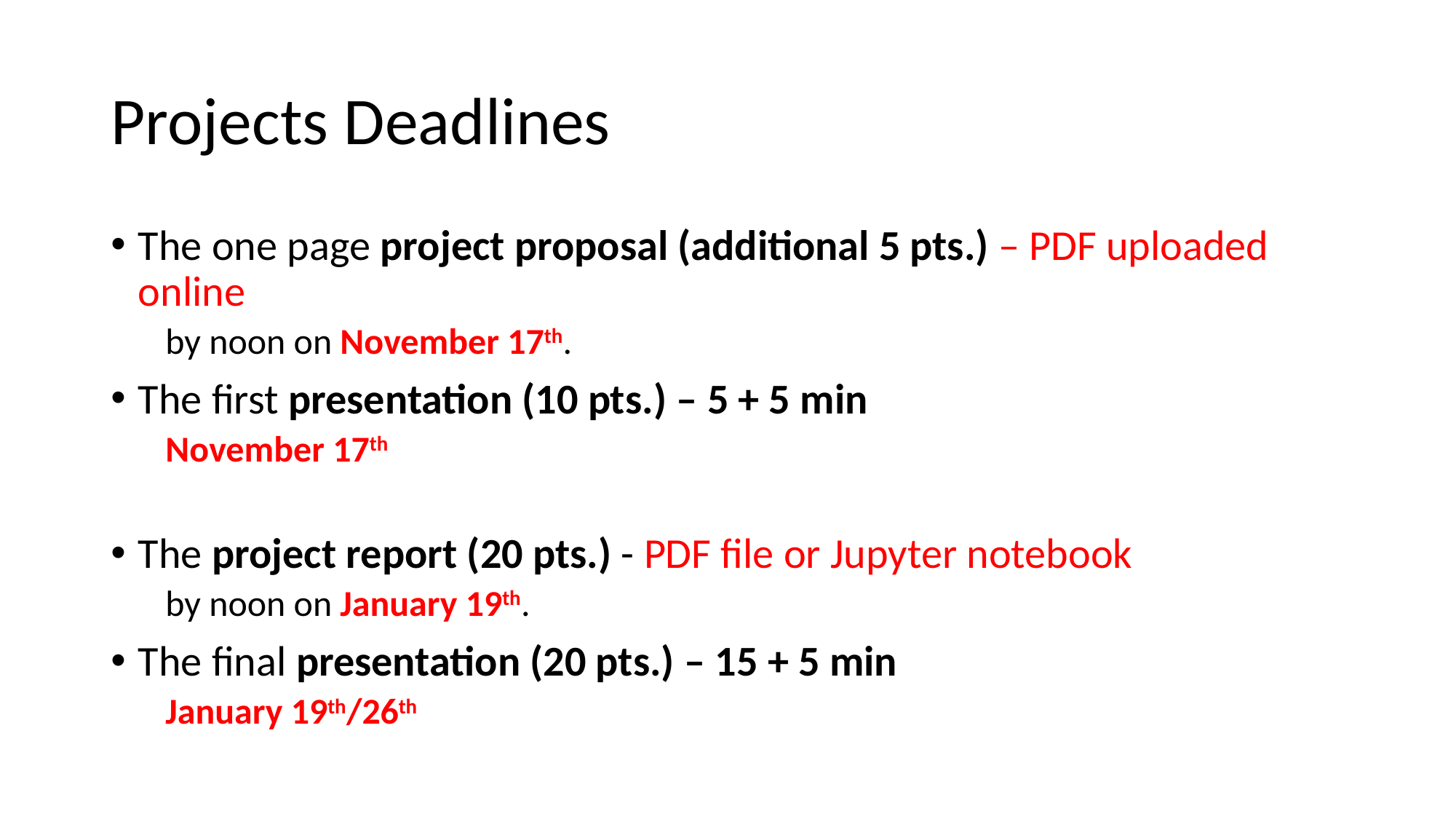

# Projects Deadlines
The one page project proposal (additional 5 pts.) – PDF uploaded online
by noon on November 17th.
The first presentation (10 pts.) – 5 + 5 min
November 17th

The project report (20 pts.) - PDF file or Jupyter notebook
by noon on January 19th.
The final presentation (20 pts.) – 15 + 5 min
January 19th/26th